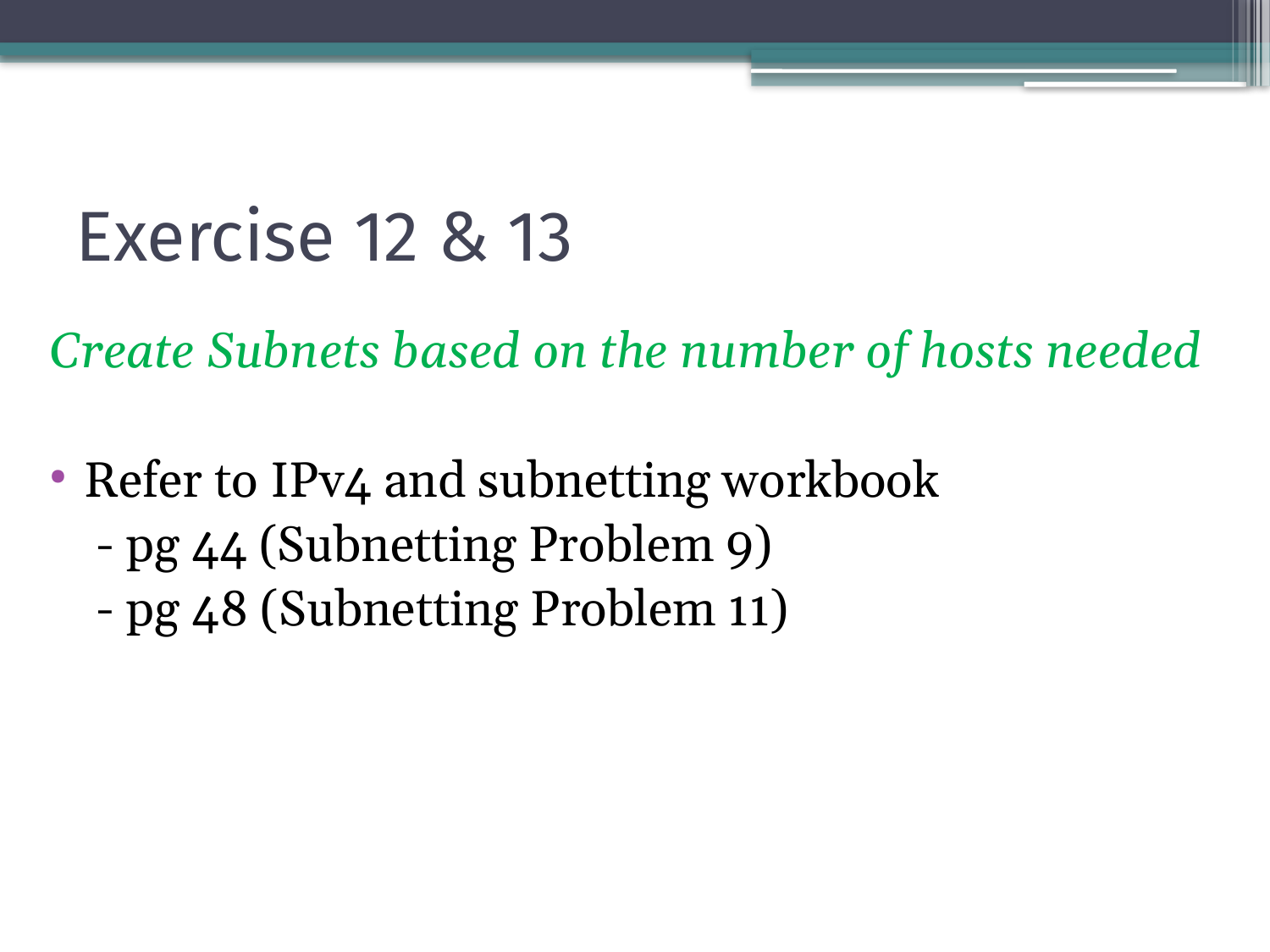

# Exercise 12 & 13
Create Subnets based on the number of hosts needed

Refer to IPv4 and subnetting workbook
    - pg 44 (Subnetting Problem 9)
    - pg 48 (Subnetting Problem 11)